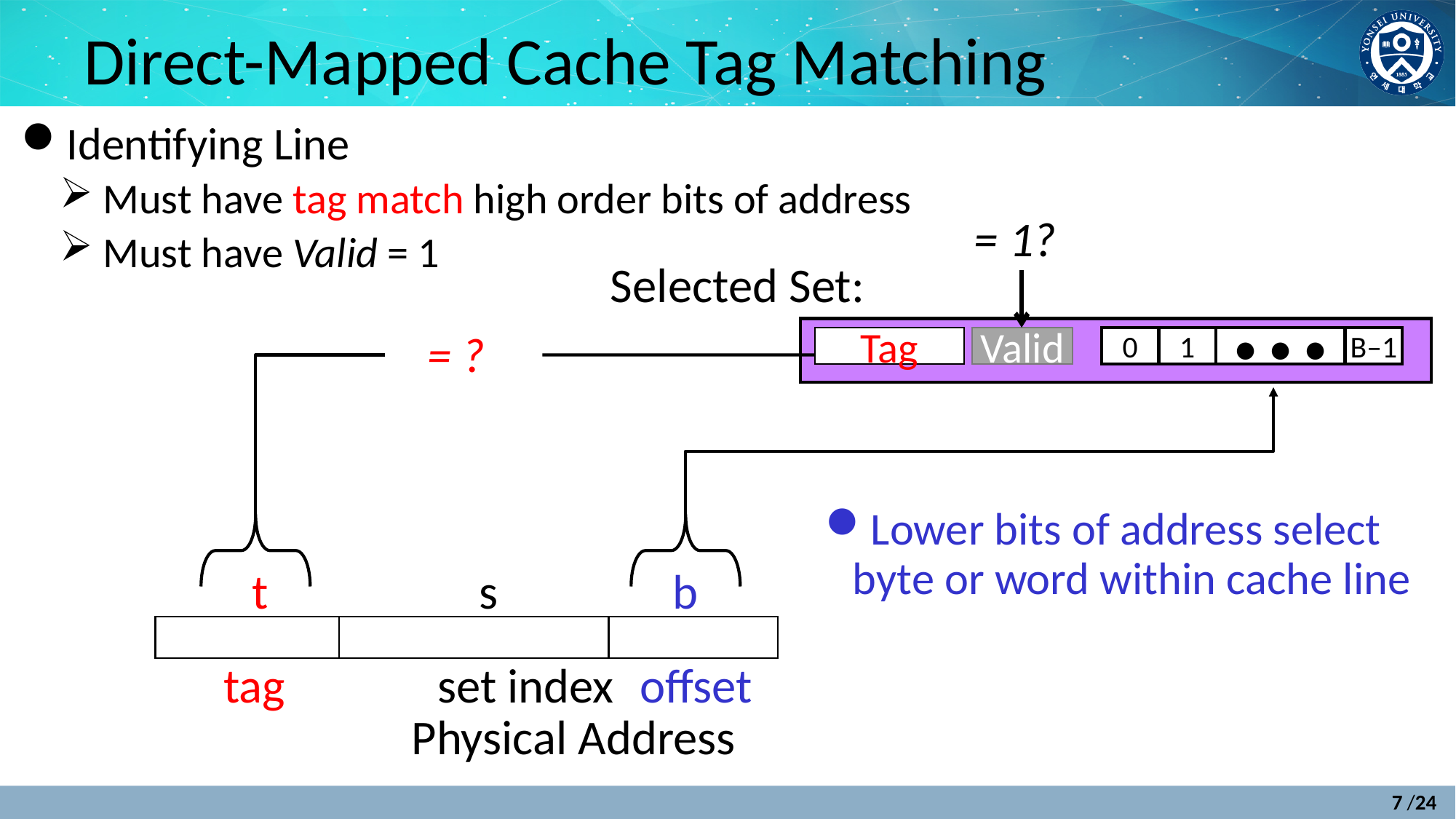

# Direct-Mapped Cache Tag Matching
Identifying Line
Must have tag match high order bits of address
Must have Valid = 1
= 1?
Selected Set:

= ?

Tag
Valid
0
1
• • •
B–1

t
s
b

tag
set index
offset
Physical Address
Lower bits of address select  byte or word within cache line
7